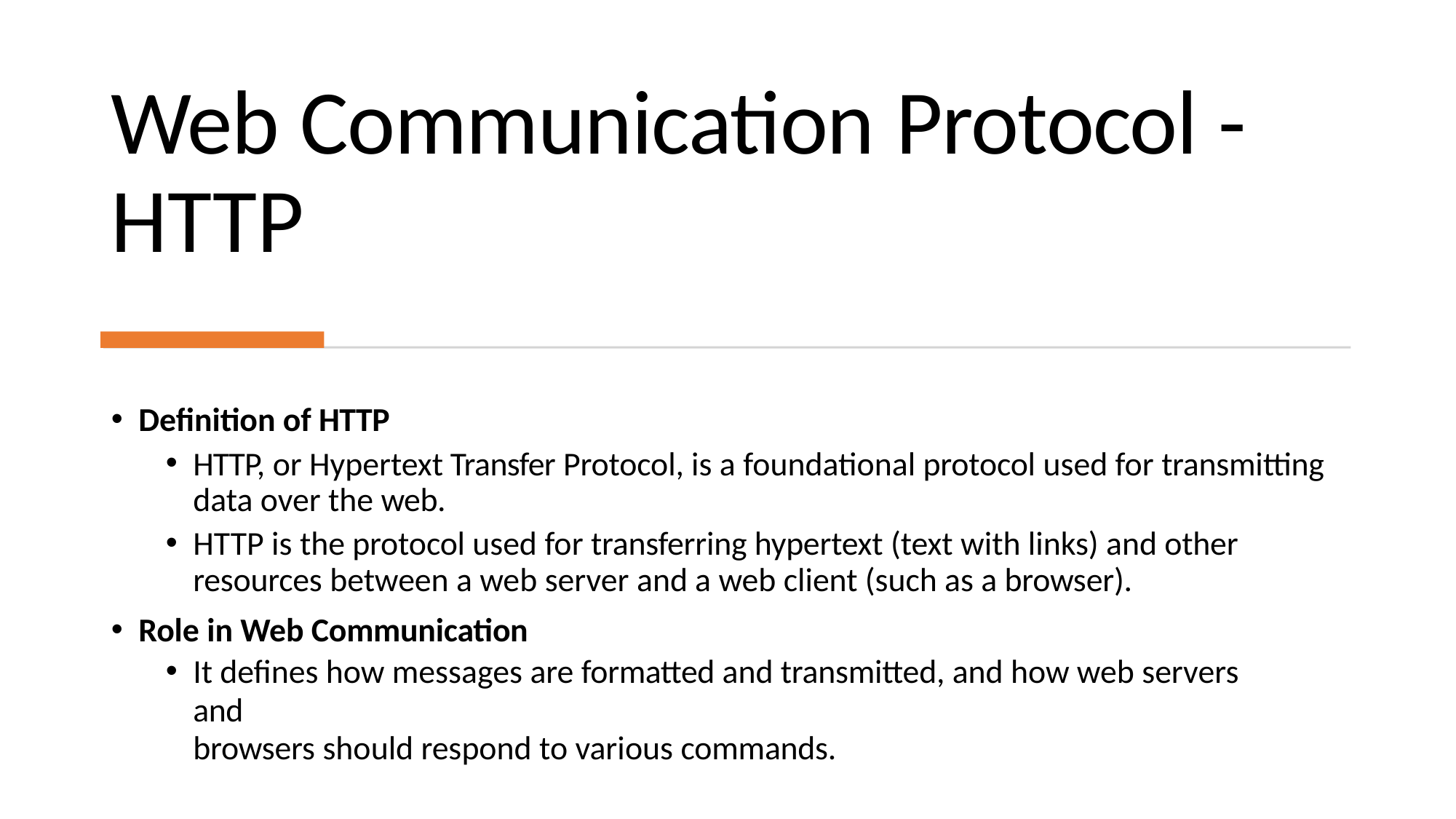

# Web Communication Protocol - HTTP

Definition of HTTP
HTTP, or Hypertext Transfer Protocol, is a foundational protocol used for transmitting data over the web.
HTTP is the protocol used for transferring hypertext (text with links) and other resources between a web server and a web client (such as a browser).
Role in Web Communication
It defines how messages are formatted and transmitted, and how web servers and
browsers should respond to various commands.